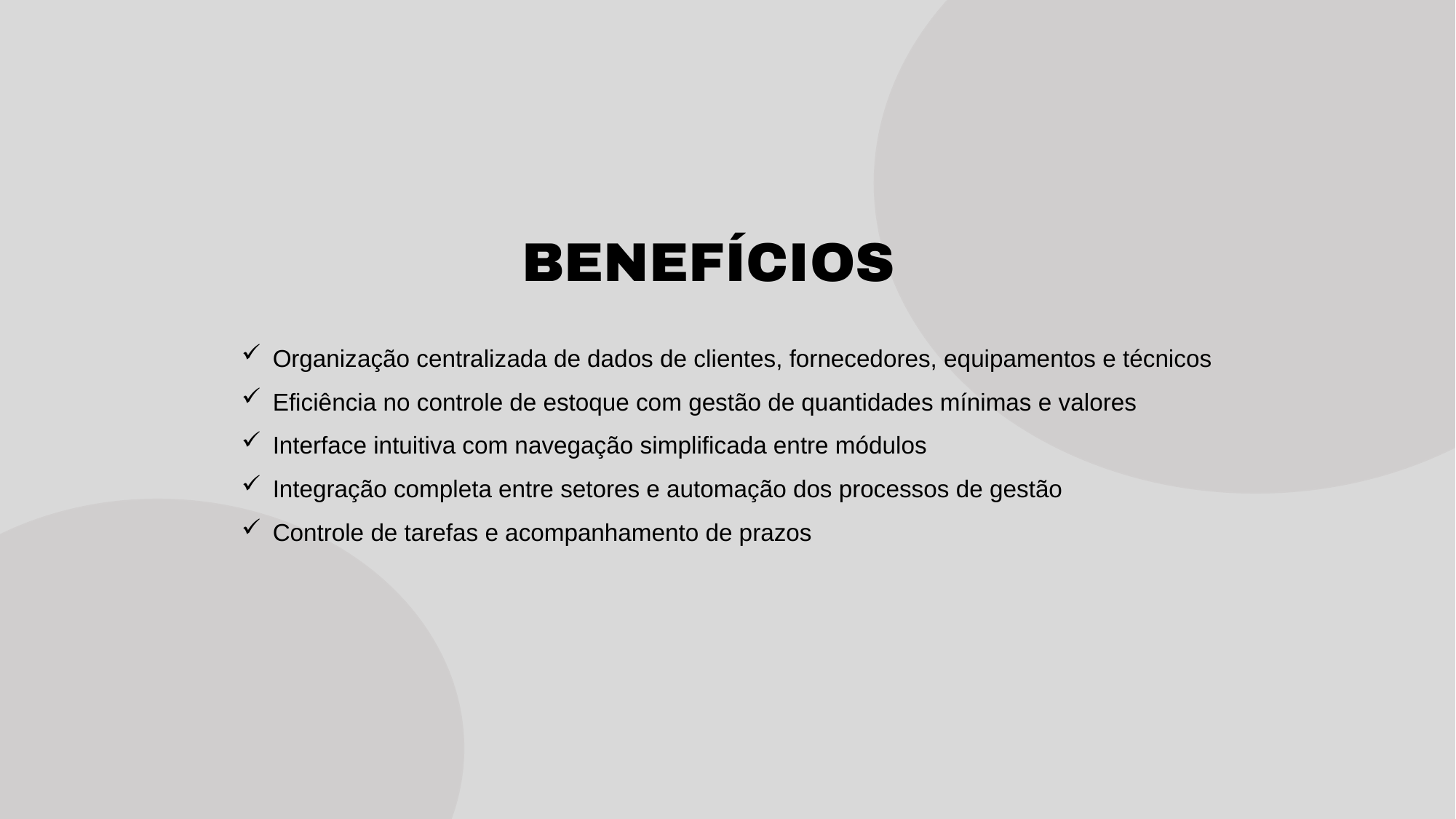

BENEFÍCIOS
Organização centralizada de dados de clientes, fornecedores, equipamentos e técnicos
Eficiência no controle de estoque com gestão de quantidades mínimas e valores
Interface intuitiva com navegação simplificada entre módulos
Integração completa entre setores e automação dos processos de gestão
Controle de tarefas e acompanhamento de prazos